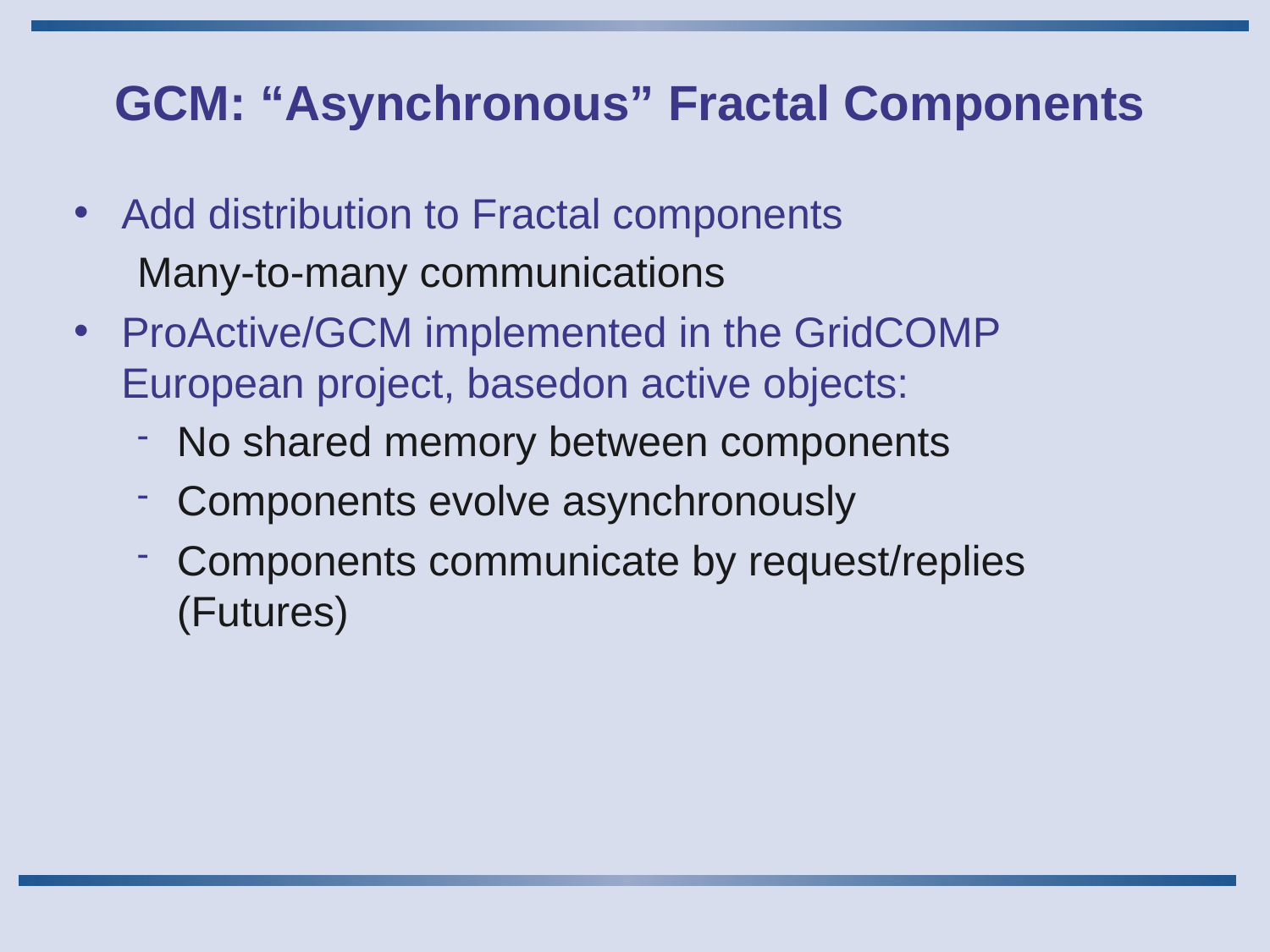

# GCM: “Asynchronous” Fractal Components
Add distribution to Fractal components
Many-to-many communications
ProActive/GCM implemented in the GridCOMP European project, basedon active objects:
No shared memory between components
Components evolve asynchronously
Components communicate by request/replies (Futures)